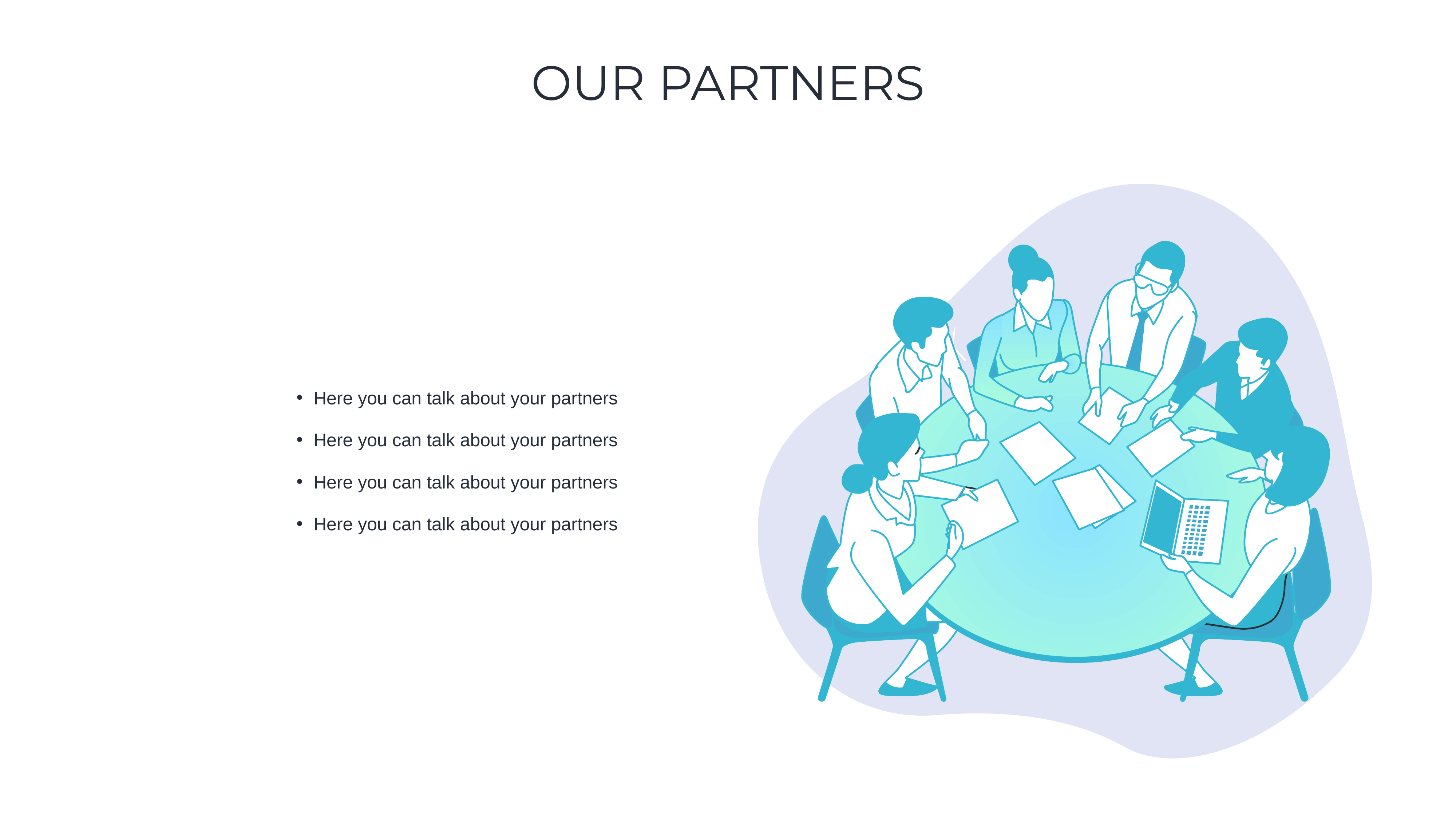

# OUR PARTNERS

Here you can talk about your partners
Here you can talk about your partners
Here you can talk about your partners
Here you can talk about your partners